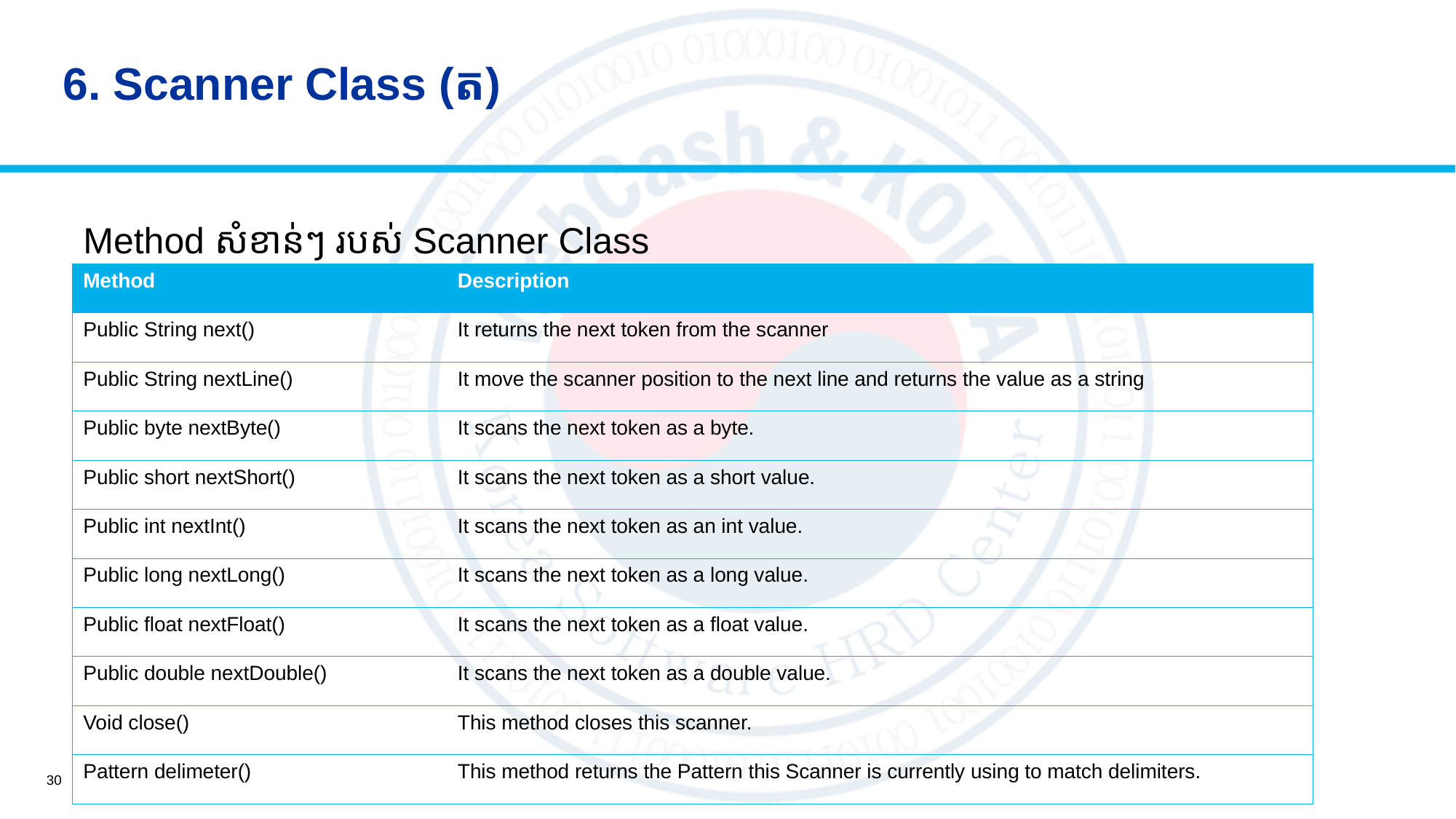

# 6. Scanner Class (ត)
Method សំខាន់ៗ របស់ Scanner Class

| Method | Description |
| --- | --- |
| Public String next() | It returns the next token from the scanner |
| Public String nextLine() | It move the scanner position to the next line and returns the value as a string |
| Public byte nextByte() | It scans the next token as a byte. |
| Public short nextShort() | It scans the next token as a short value. |
| Public int nextInt() | It scans the next token as an int value. |
| Public long nextLong() | It scans the next token as a long value. |
| Public float nextFloat() | It scans the next token as a float value. |
| Public double nextDouble() | It scans the next token as a double value. |
| Void close() | This method closes this scanner. |
| Pattern delimeter() | This method returns the Pattern this Scanner is currently using to match delimiters. |
30